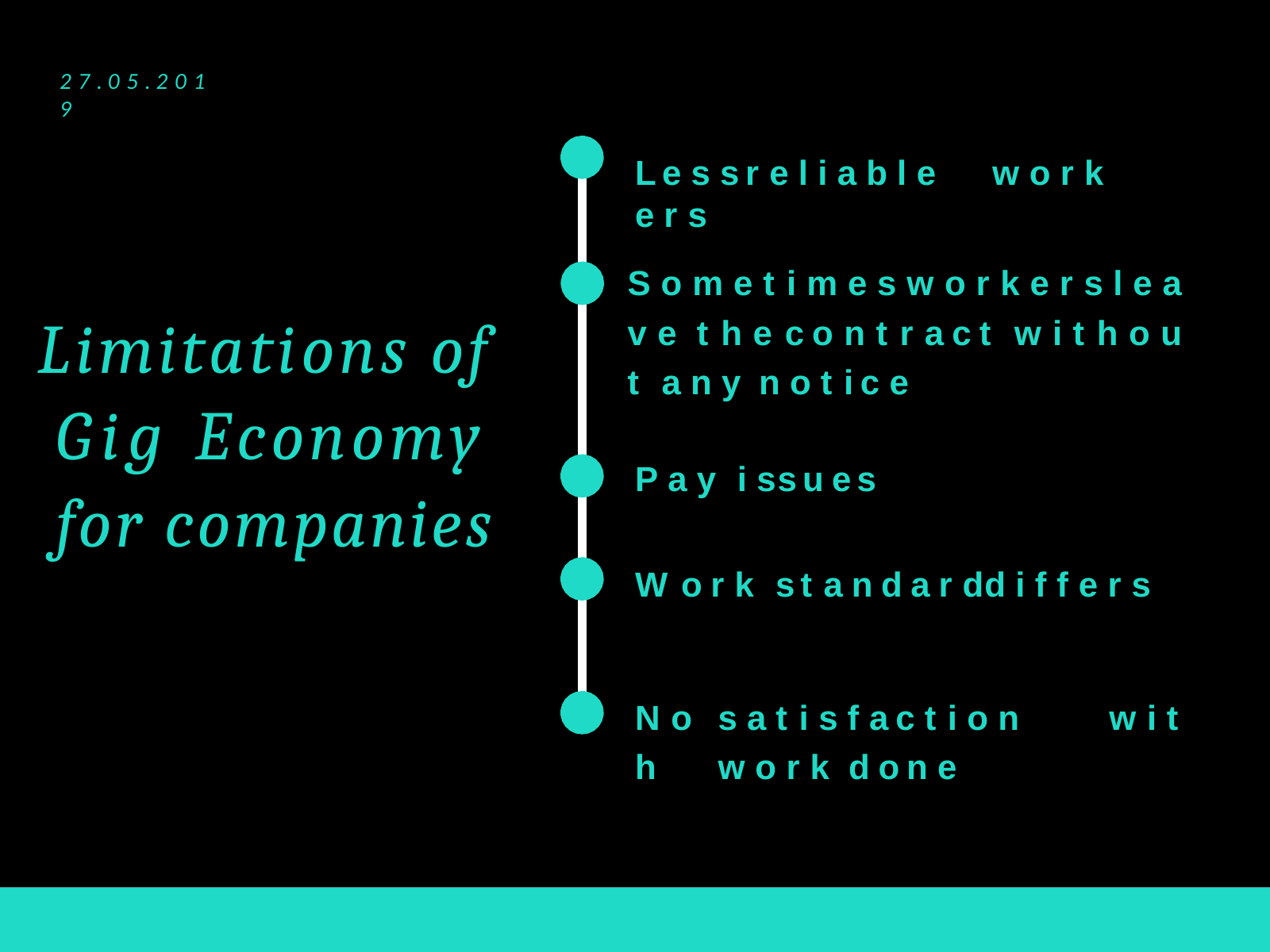

2 7 . 0 5 . 2 0 1 9

# L e s s	r e l i a b l e	w o r k e r s

S o m e t i m e s w o r k e r s l e a v e  t h e c o n t r a c t w i t h o u t a n y  n o t i c e

P a y	i s s u e s

W o r k	s t a n d a r d	d i f f e r s

N o	s a t i s f a c t i o n	w i t h	w o r k  d o n e

Limitations of  Gig Economy  for companies